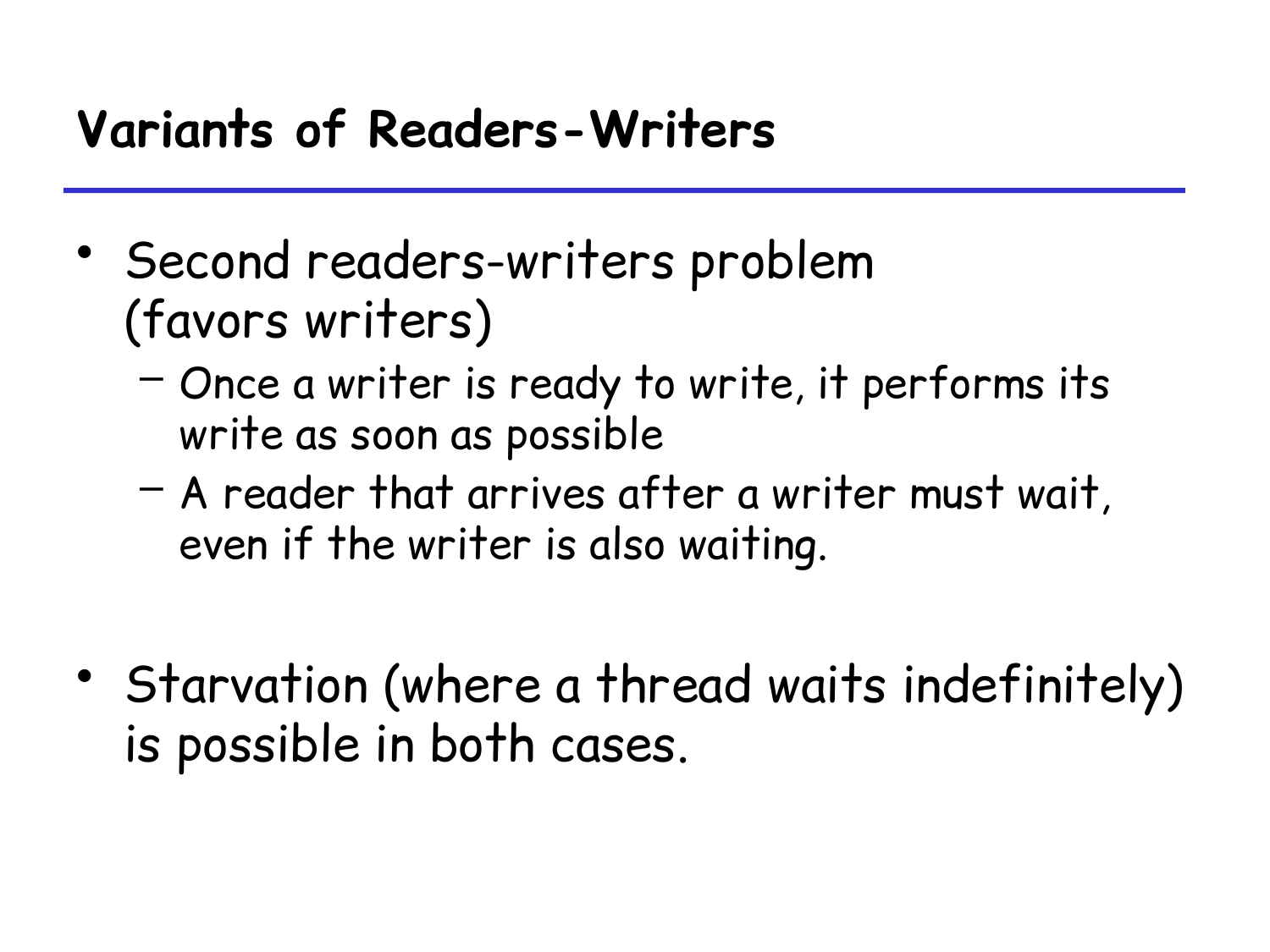

# Variants of Readers-Writers
Second readers-writers problem
(favors writers)
Once a writer is ready to write, it performs its write as soon as possible
A reader that arrives after a writer must wait, even if the writer is also waiting.

Starvation (where a thread waits indefinitely) is possible in both cases.